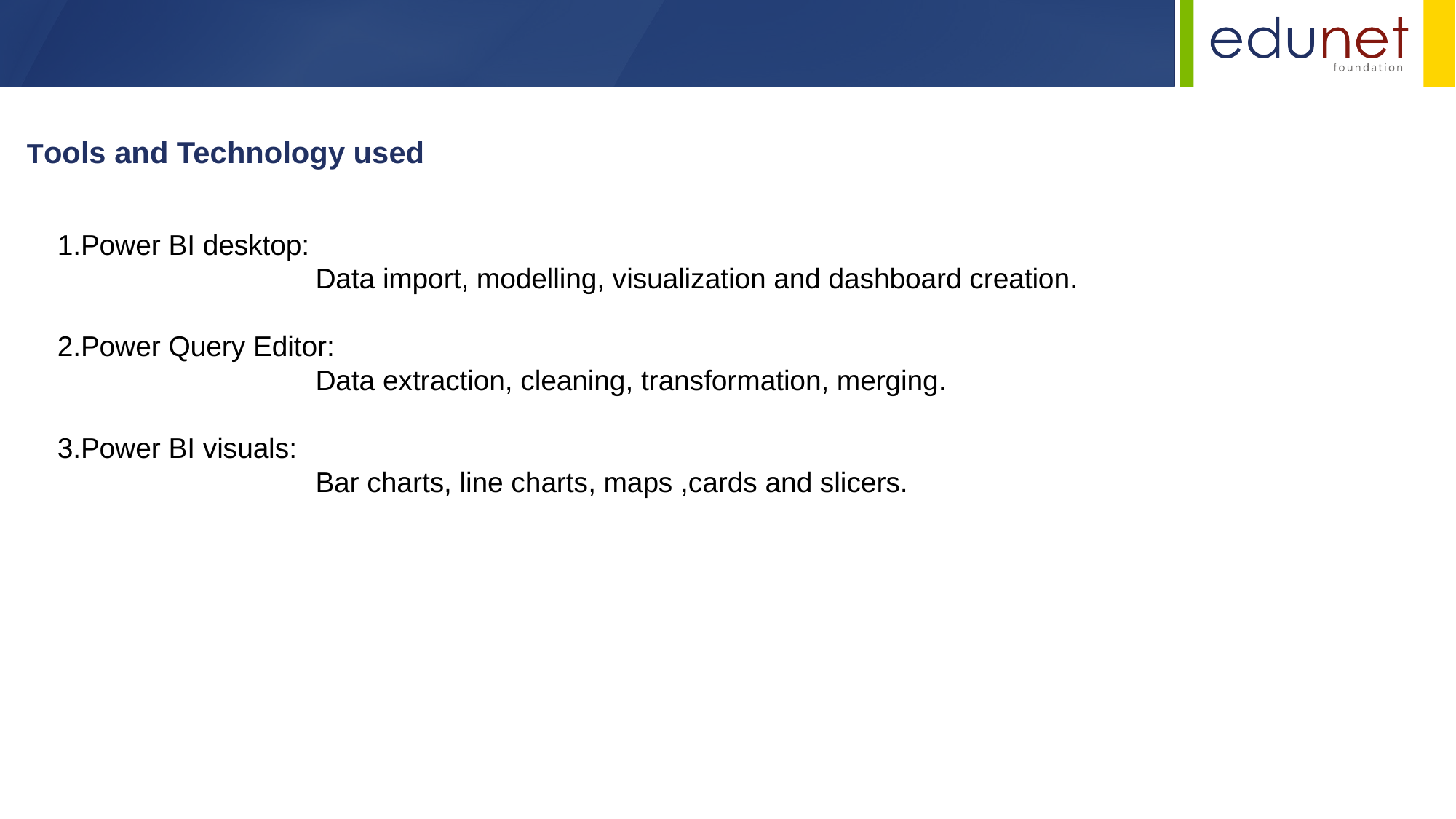

Tools and Technology used
1.Power BI desktop:
                                 Data import, modelling, visualization and dashboard creation.

2.Power Query Editor:
                                 Data extraction, cleaning, transformation, merging.

3.Power BI visuals:
                                 Bar charts, line charts, maps ,cards and slicers.